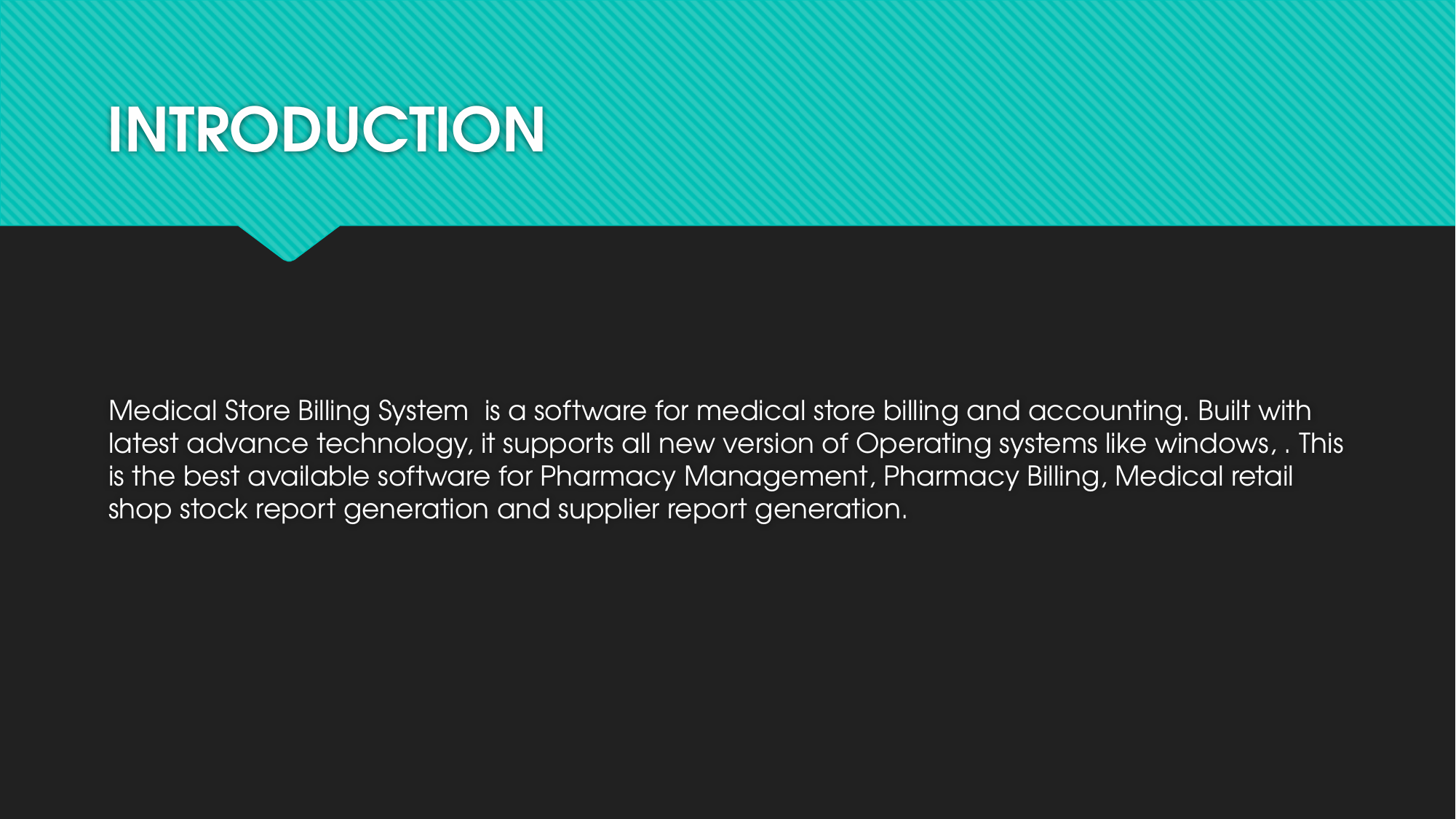

# INTRODUCTION
Medical Store Billing System  is a software for medical store billing and accounting. Built with latest advance technology, it supports all new version of Operating systems like windows, . This is the best available software for Pharmacy Management, Pharmacy Billing, Medical retail shop stock report generation and supplier report generation.